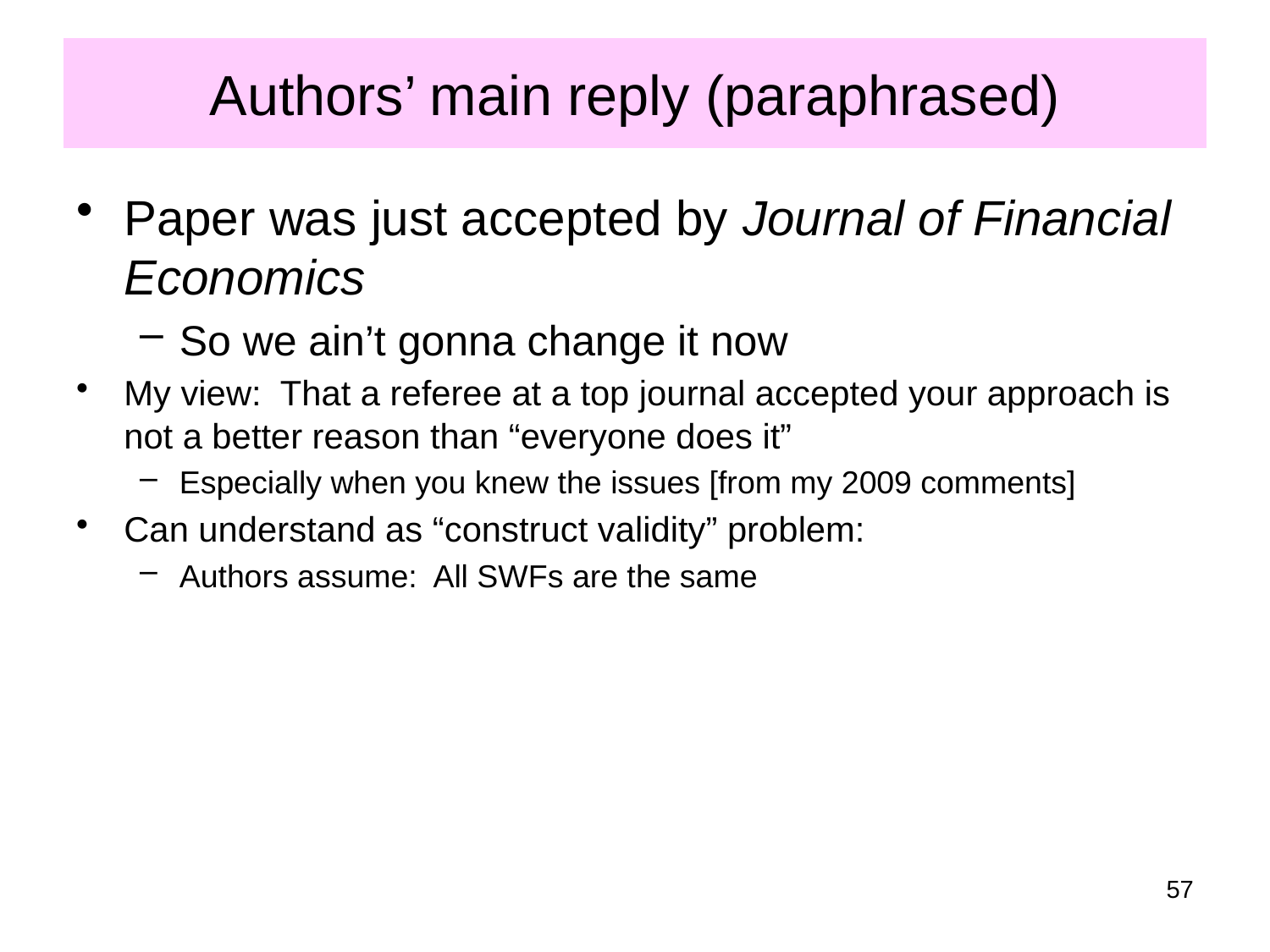

# Authors’ main reply (paraphrased)
Paper was just accepted by Journal of Financial Economics
So we ain’t gonna change it now
My view:  That a referee at a top journal accepted your approach is not a better reason than “everyone does it”
Especially when you knew the issues [from my 2009 comments]
Can understand as “construct validity” problem:
Authors assume:  All SWFs are the same
57